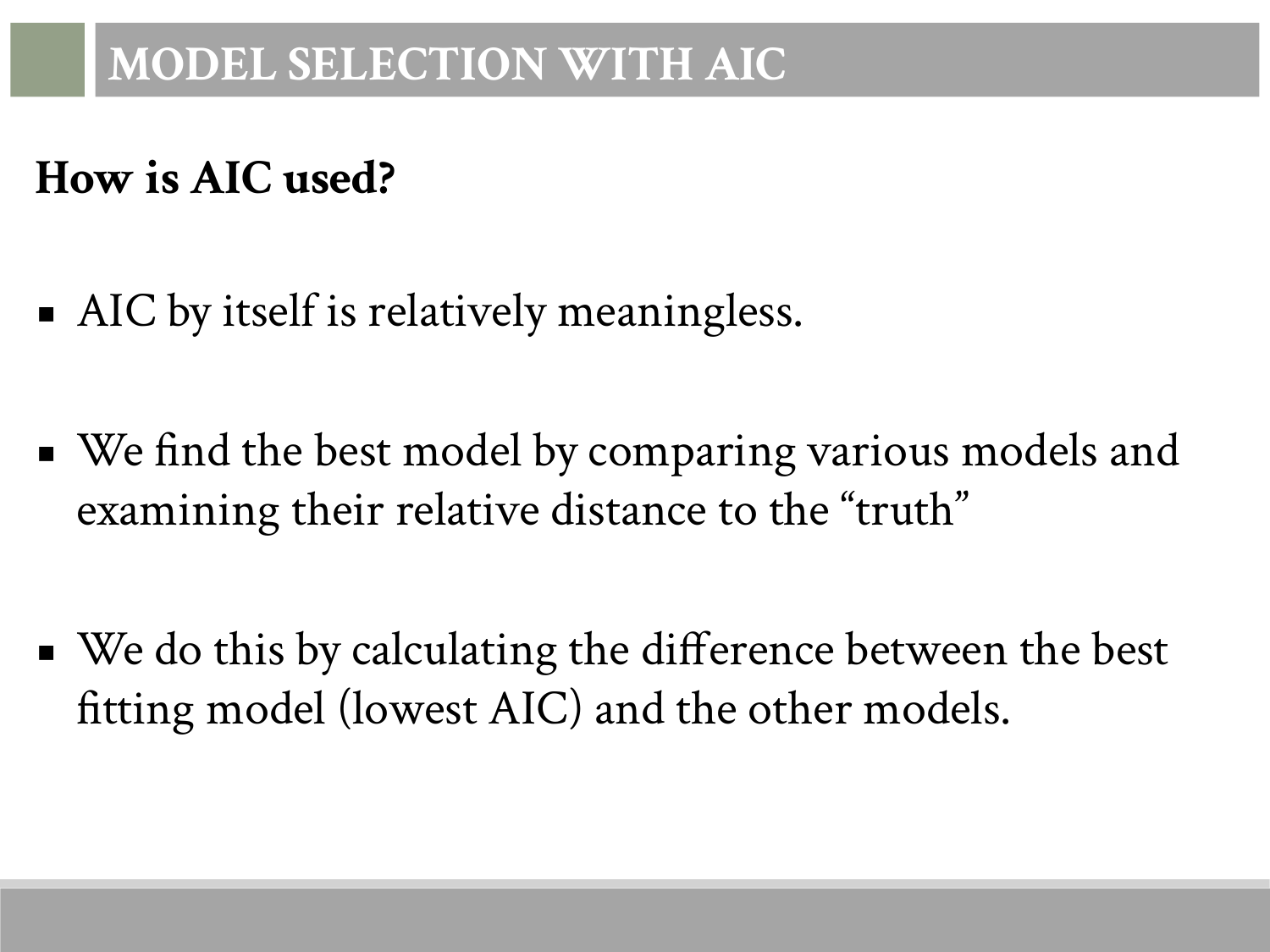

Model Selection with AIC
How is AIC used?
AIC by itself is relatively meaningless.

We find the best model by comparing various models and examining their relative distance to the “truth”

We do this by calculating the difference between the best fitting model (lowest AIC) and the other models.